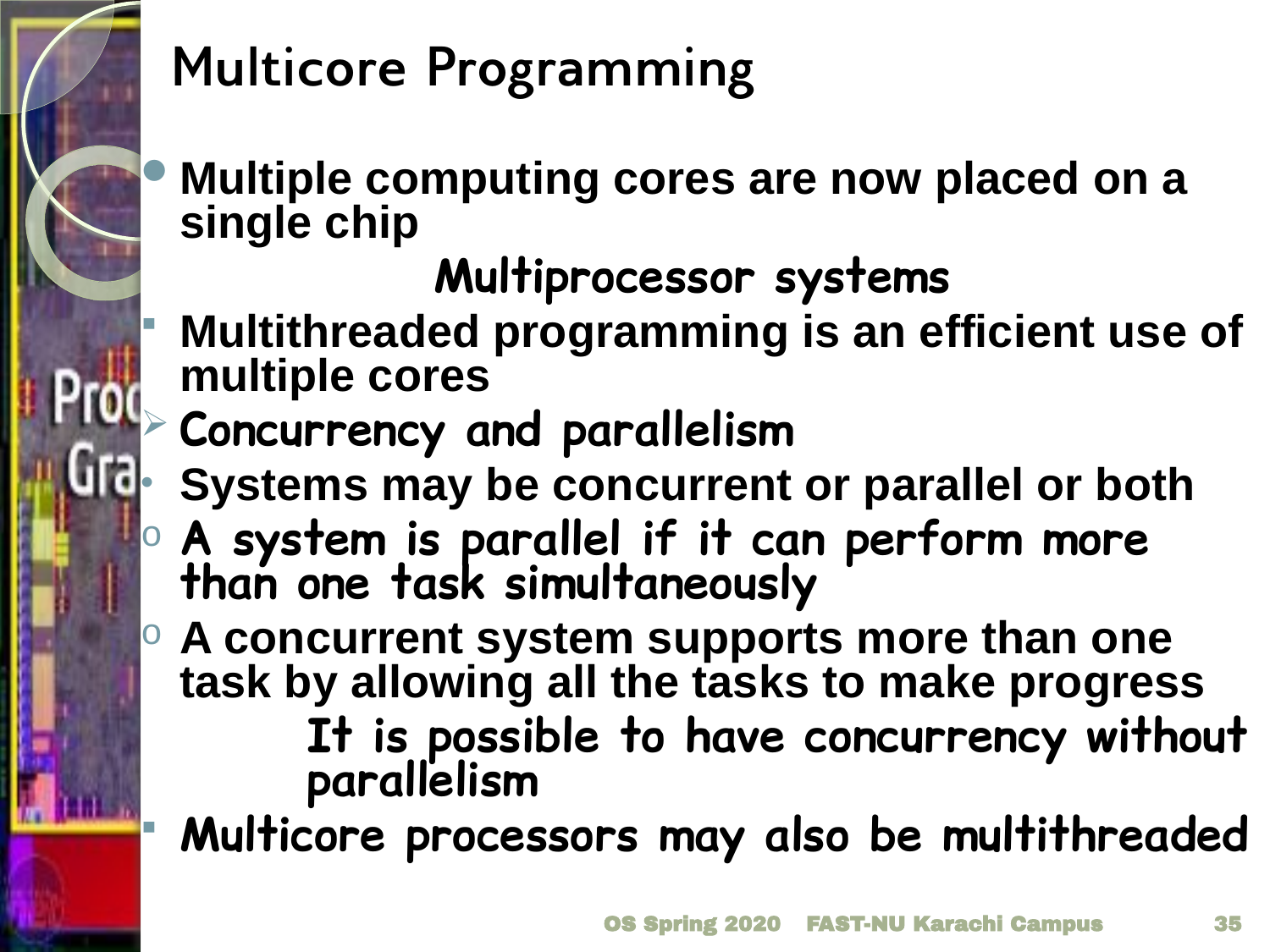

# Multicore Programming
Multiple computing cores are now placed on a single chip
			Multiprocessor systems
Multithreaded programming is an efficient use of multiple cores
Concurrency and parallelism
Systems may be concurrent or parallel or both
A system is parallel if it can perform more than one task simultaneously
A concurrent system supports more than one task by allowing all the tasks to make progress
		It is possible to have concurrency without 	parallelism
Multicore processors may also be multithreaded
OS Spring 2020
FAST-NU Karachi Campus
35